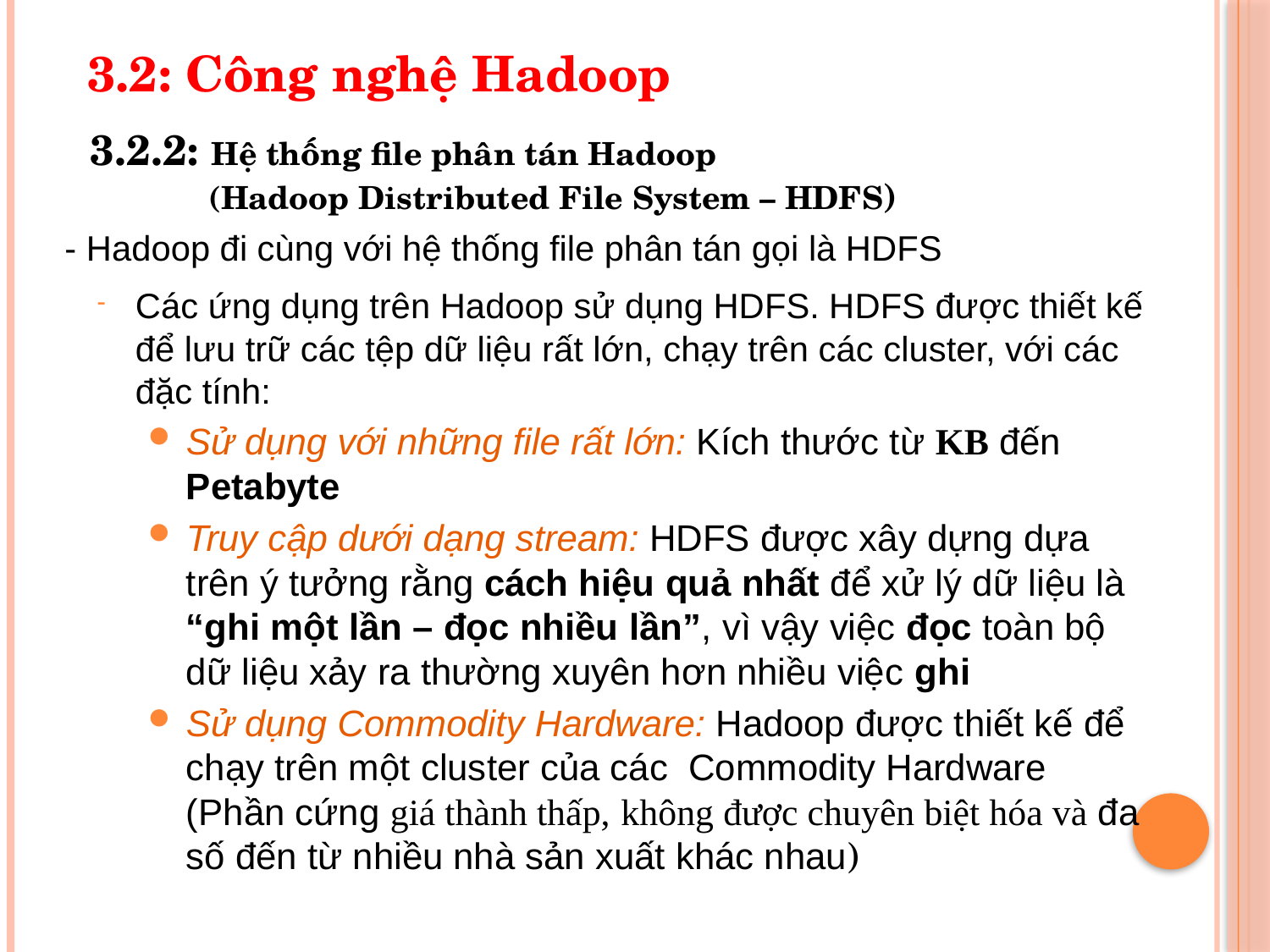

3.2: Công nghệ Hadoop
3.2.2: Hệ thống file phân tán Hadoop
             (Hadoop Distributed File System – HDFS)

- Hadoop đi cùng với hệ thống file phân tán gọi là HDFS
Các ứng dụng trên Hadoop sử dụng HDFS. HDFS được thiết kế để lưu trữ các tệp dữ liệu rất lớn, chạy trên các cluster, với các đặc tính:
Sử dụng với những file rất lớn: Kích thước từ KB đến Petabyte
Truy cập dưới dạng stream: HDFS được xây dựng dựa trên ý tưởng rằng cách hiệu quả nhất để xử lý dữ liệu là “ghi một lần – đọc nhiều lần”, vì vậy việc đọc toàn bộ dữ liệu xảy ra thường xuyên hơn nhiều việc ghi
Sử dụng Commodity Hardware: Hadoop được thiết kế để chạy trên một cluster của các  Commodity Hardware (Phần cứng giá thành thấp, không được chuyên biệt hóa và đa số đến từ nhiều nhà sản xuất khác nhau)